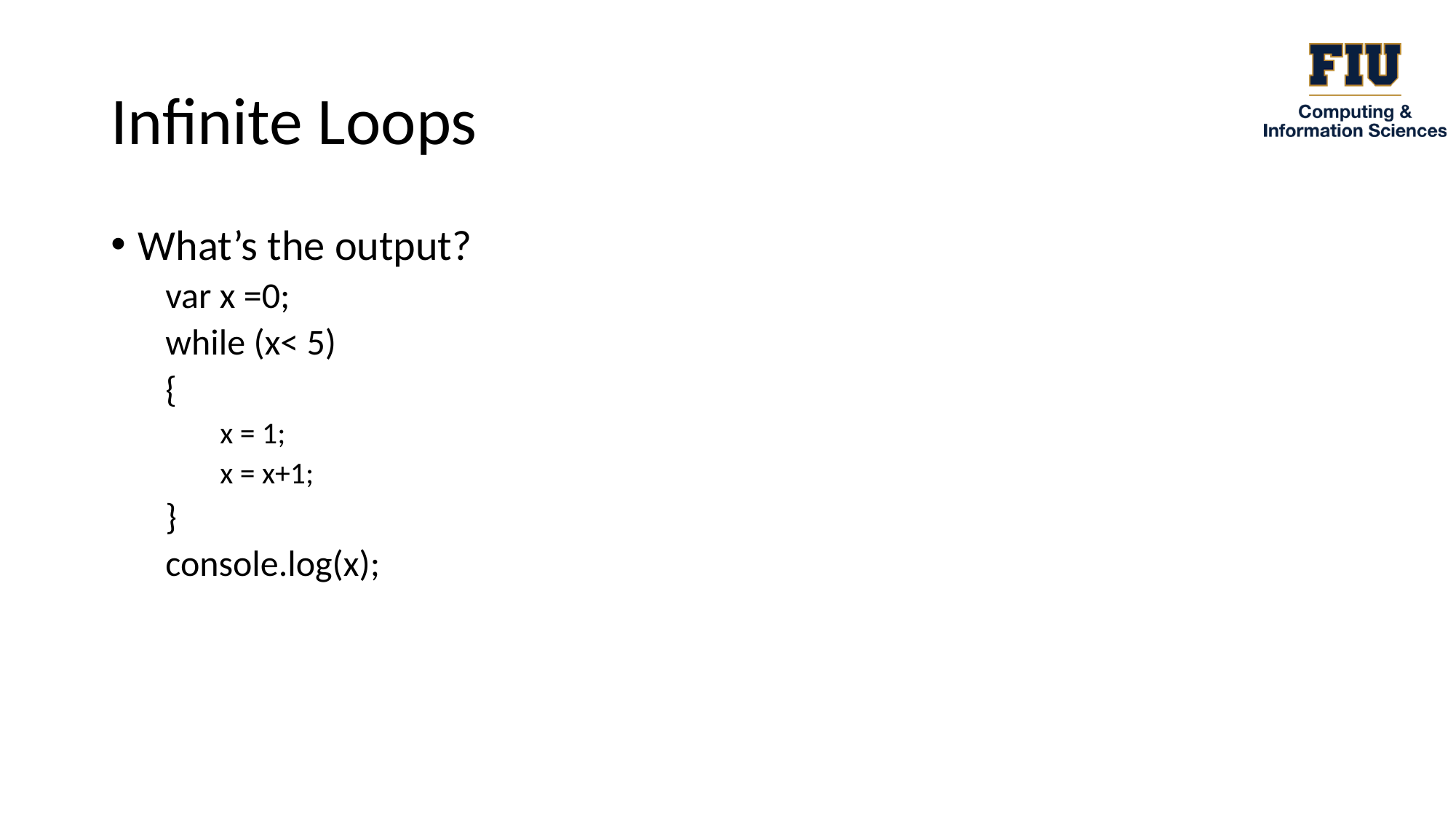

# Infinite Loops
What’s the output?
var x =0;
while (x< 5)
{
x = 1;
x = x+1;
}
console.log(x);